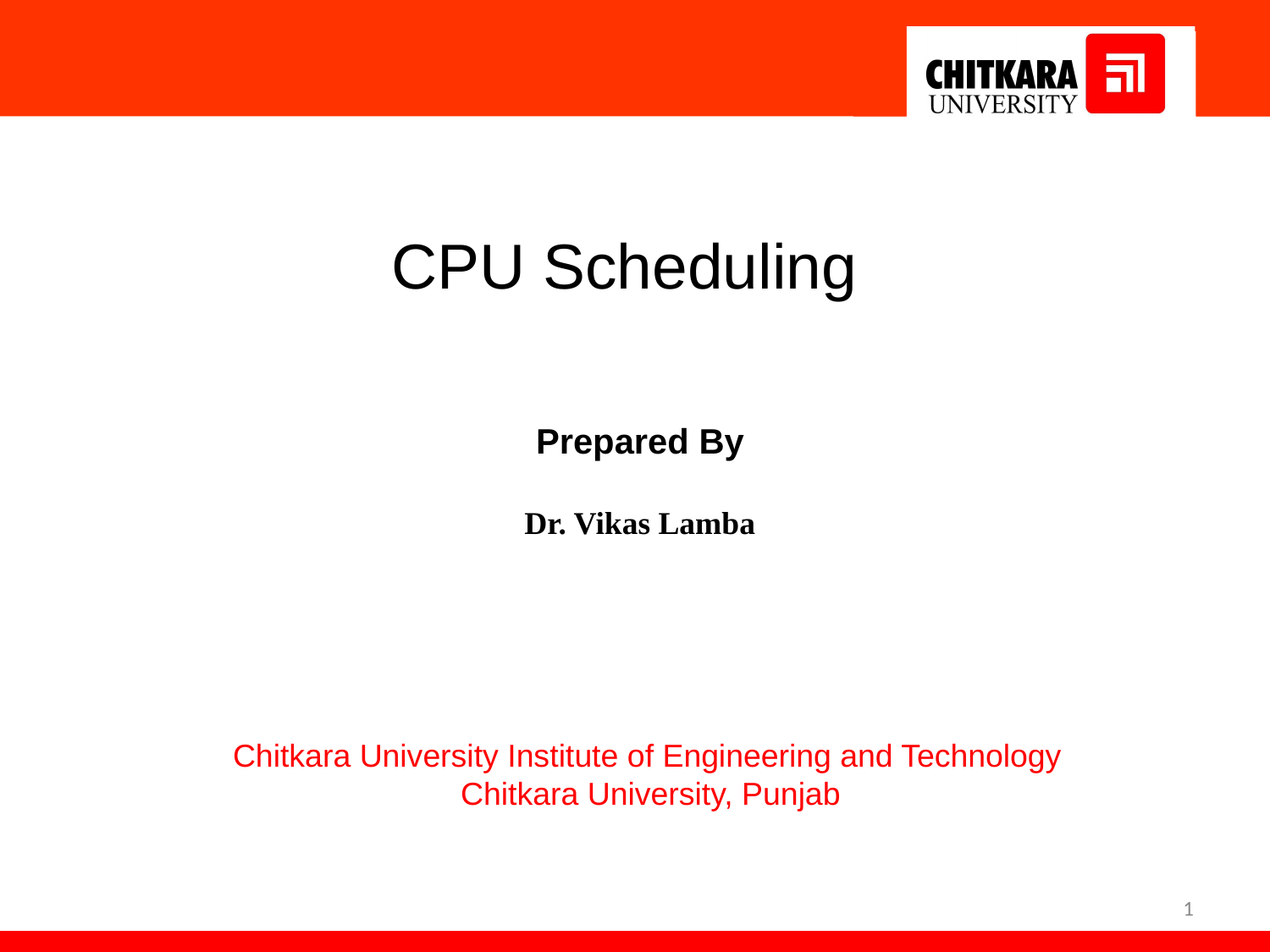

CPU Scheduling
Prepared By

Dr. Vikas Lamba
Chitkara University Institute of Engineering and Technology
 Chitkara University, Punjab
1